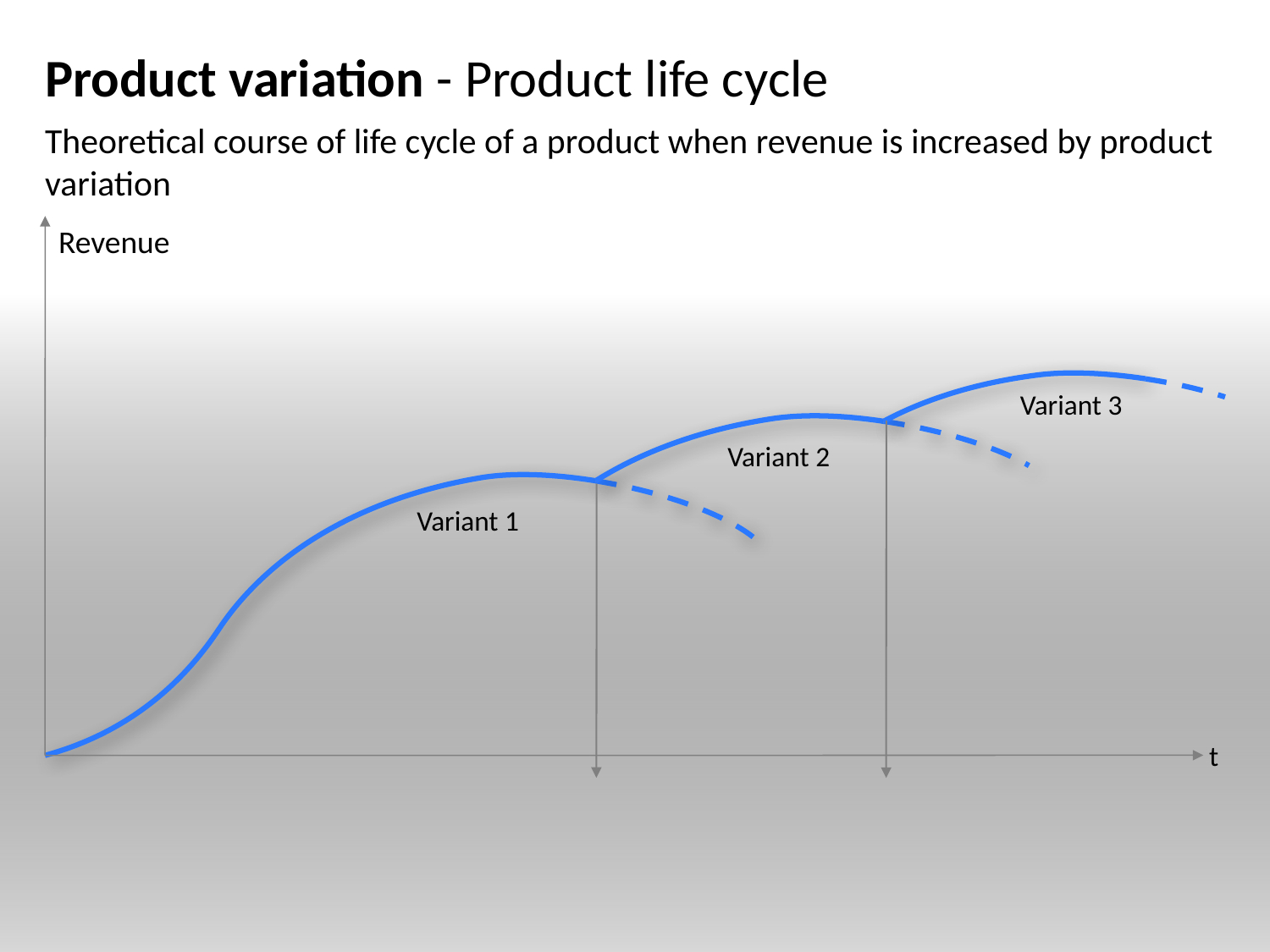

# Product variation - Product life cycle
Theoretical course of life cycle of a product when revenue is increased by product variation
Revenue

Variant 3
Variant 2
Variant 1
t